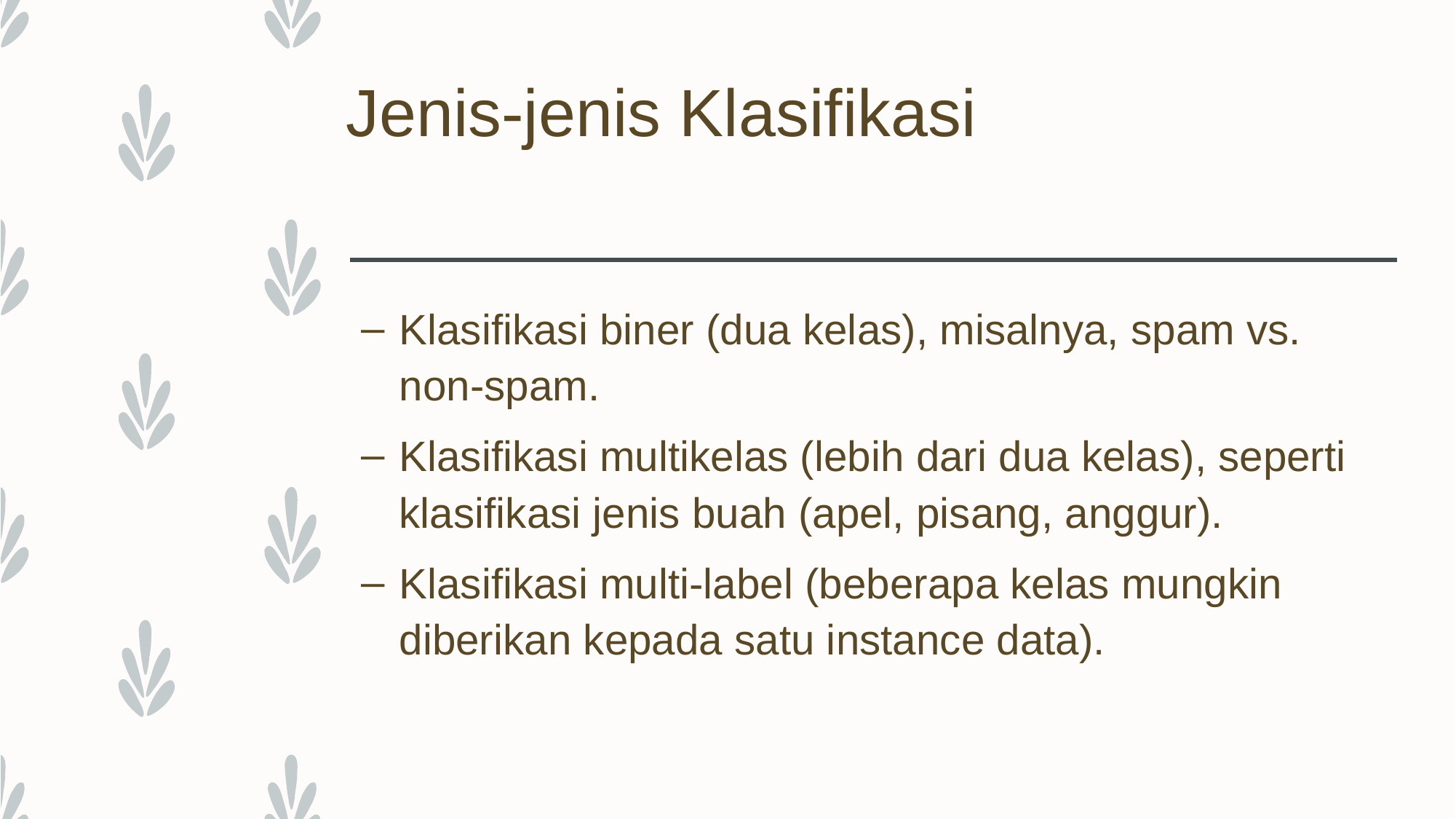

# Jenis-jenis Klasifikasi
Klasifikasi biner (dua kelas), misalnya, spam vs. non-spam.
Klasifikasi multikelas (lebih dari dua kelas), seperti klasifikasi jenis buah (apel, pisang, anggur).
Klasifikasi multi-label (beberapa kelas mungkin diberikan kepada satu instance data).